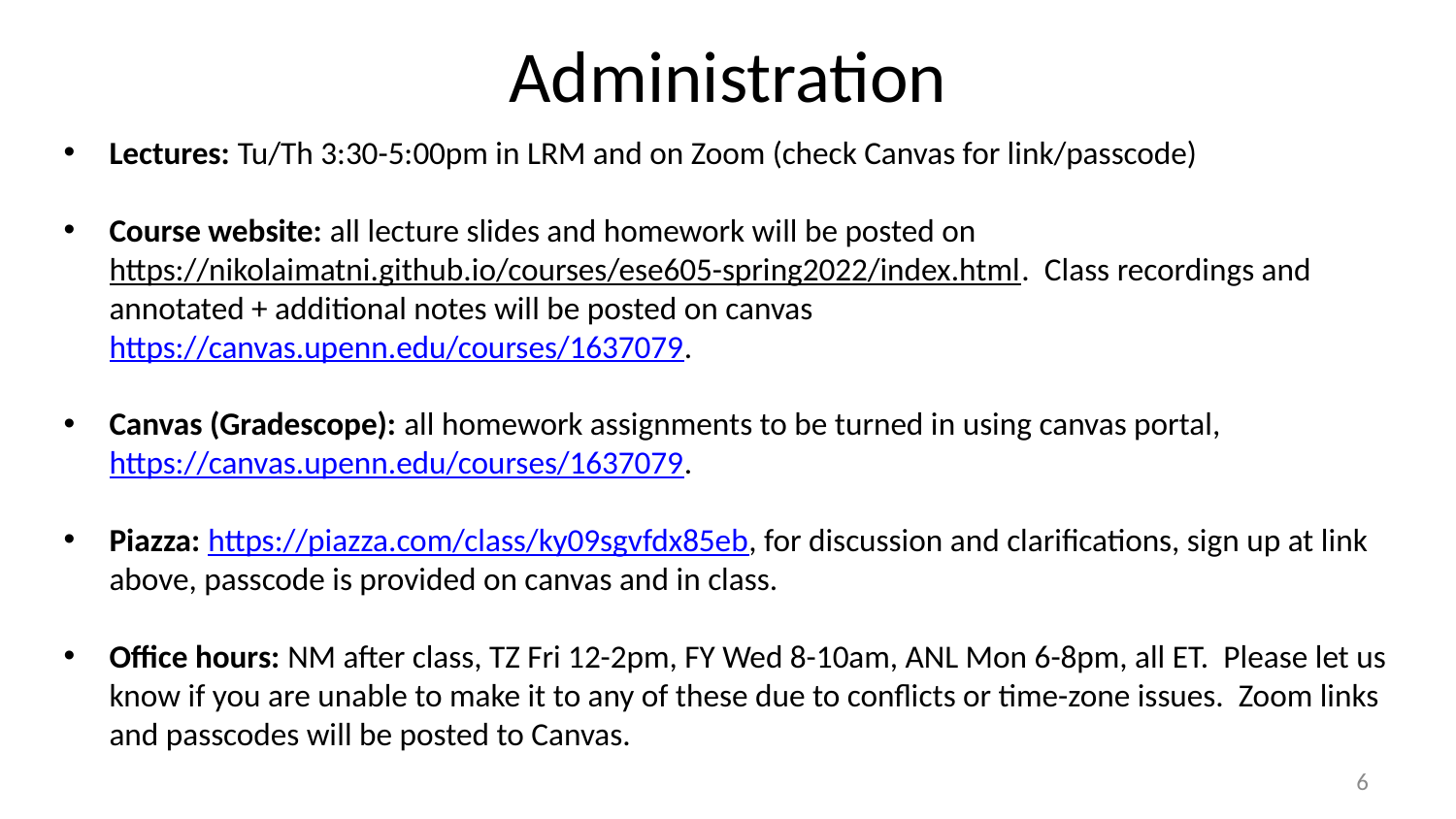

Administration
Lectures: Tu/Th 3:30-5:00pm in LRM and on Zoom (check Canvas for link/passcode)

Course website: all lecture slides and homework will be posted on
https://nikolaimatni.github.io/courses/ese605-spring2022/index.html.  Class recordings and annotated + additional notes will be posted on canvas https://canvas.upenn.edu/courses/1637079.

Canvas (Gradescope): all homework assignments to be turned in using canvas portal, https://canvas.upenn.edu/courses/1637079.

Piazza: https://piazza.com/class/ky09sgvfdx85eb, for discussion and clarifications, sign up at link above, passcode is provided on canvas and in class.

Office hours: NM after class, TZ Fri 12-2pm, FY Wed 8-10am, ANL Mon 6-8pm, all ET.  Please let us know if you are unable to make it to any of these due to conflicts or time-zone issues.  Zoom links and passcodes will be posted to Canvas.

6